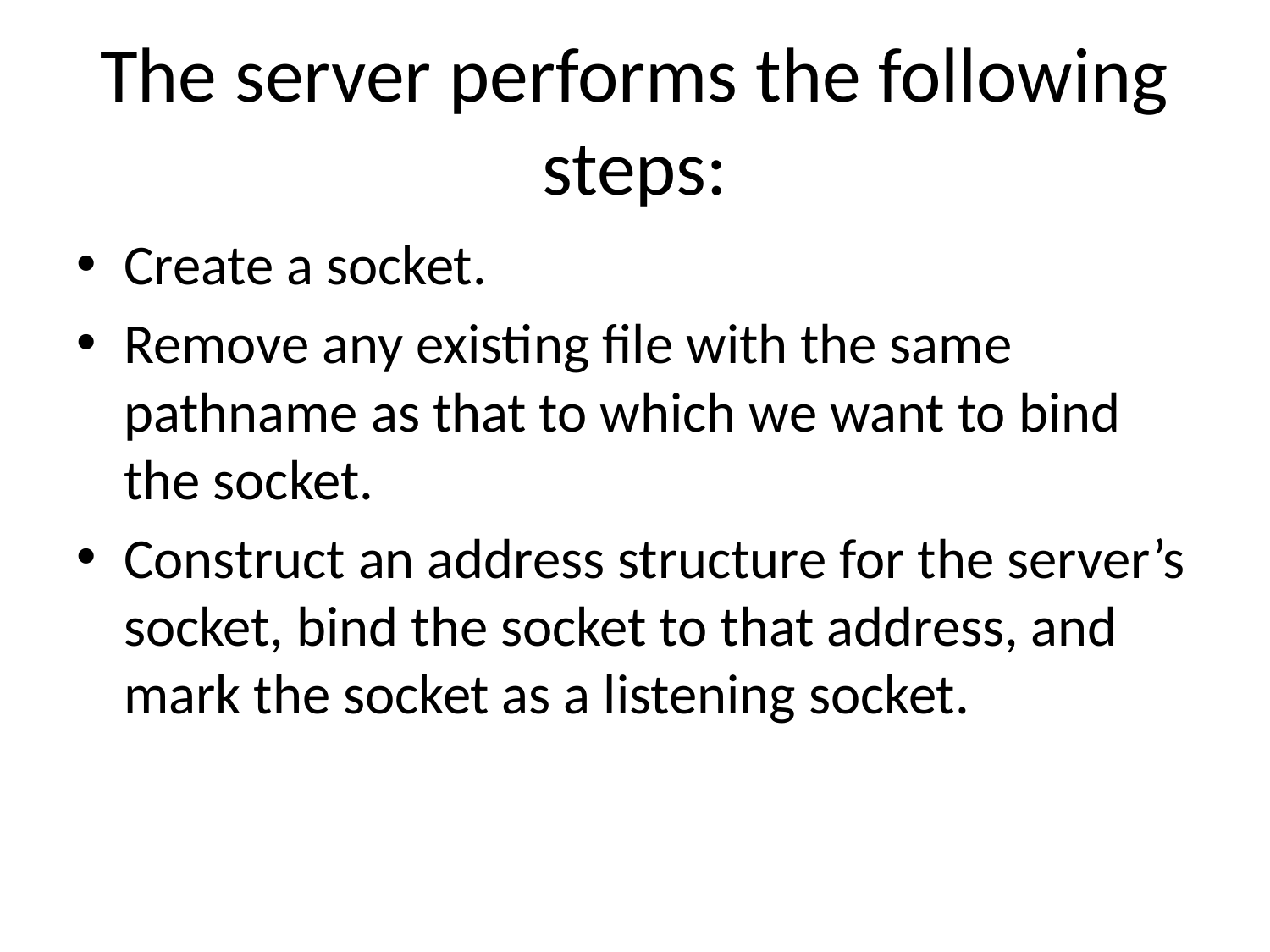

# The server performs the following steps:
Create a socket.
Remove any existing file with the same pathname as that to which we want to bind the socket.
Construct an address structure for the server’s socket, bind the socket to that address, and mark the socket as a listening socket.